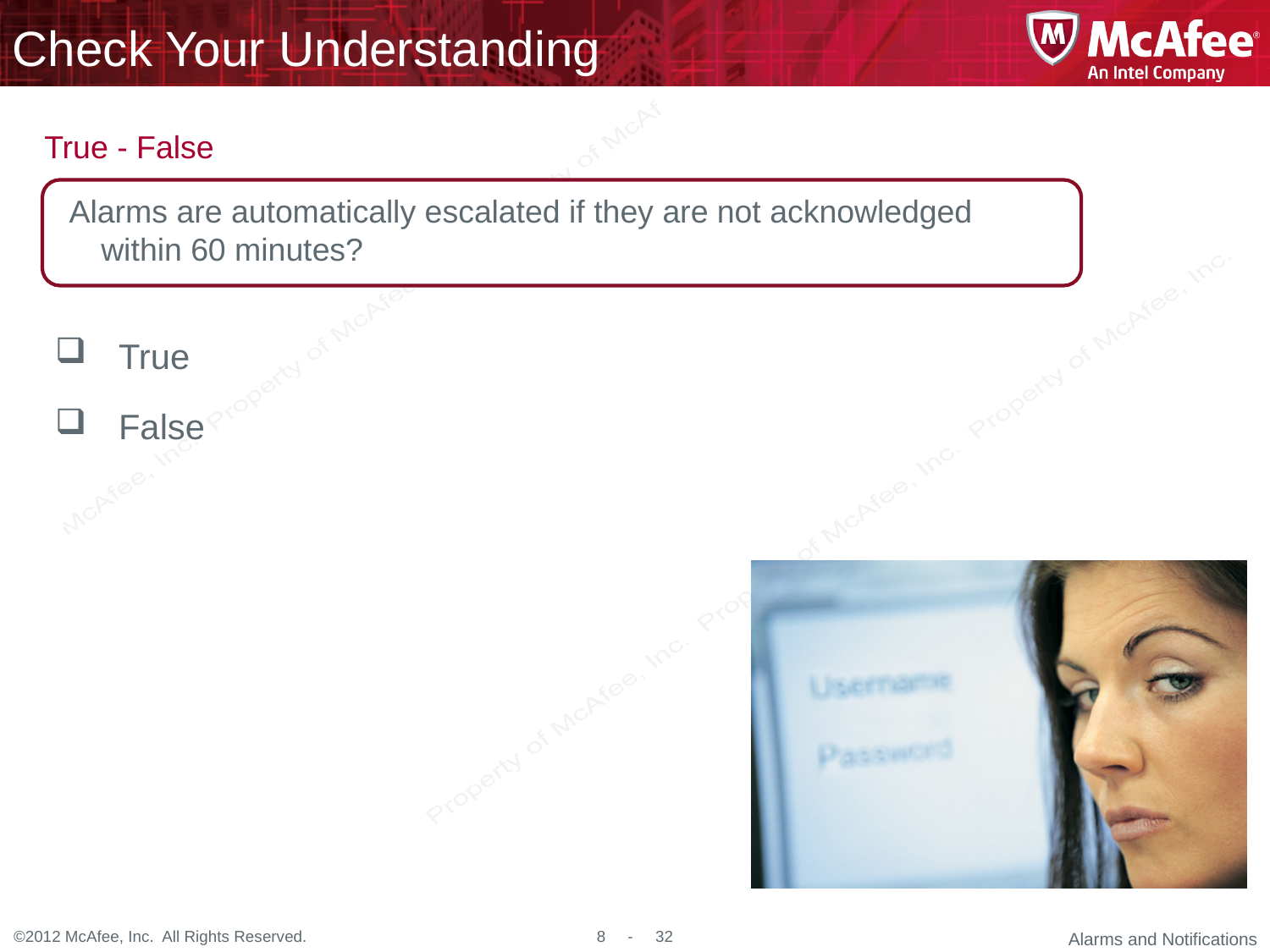

Alarms are automatically escalated if they are not acknowledged within 60 minutes?
True
False
Alarms and Notifications